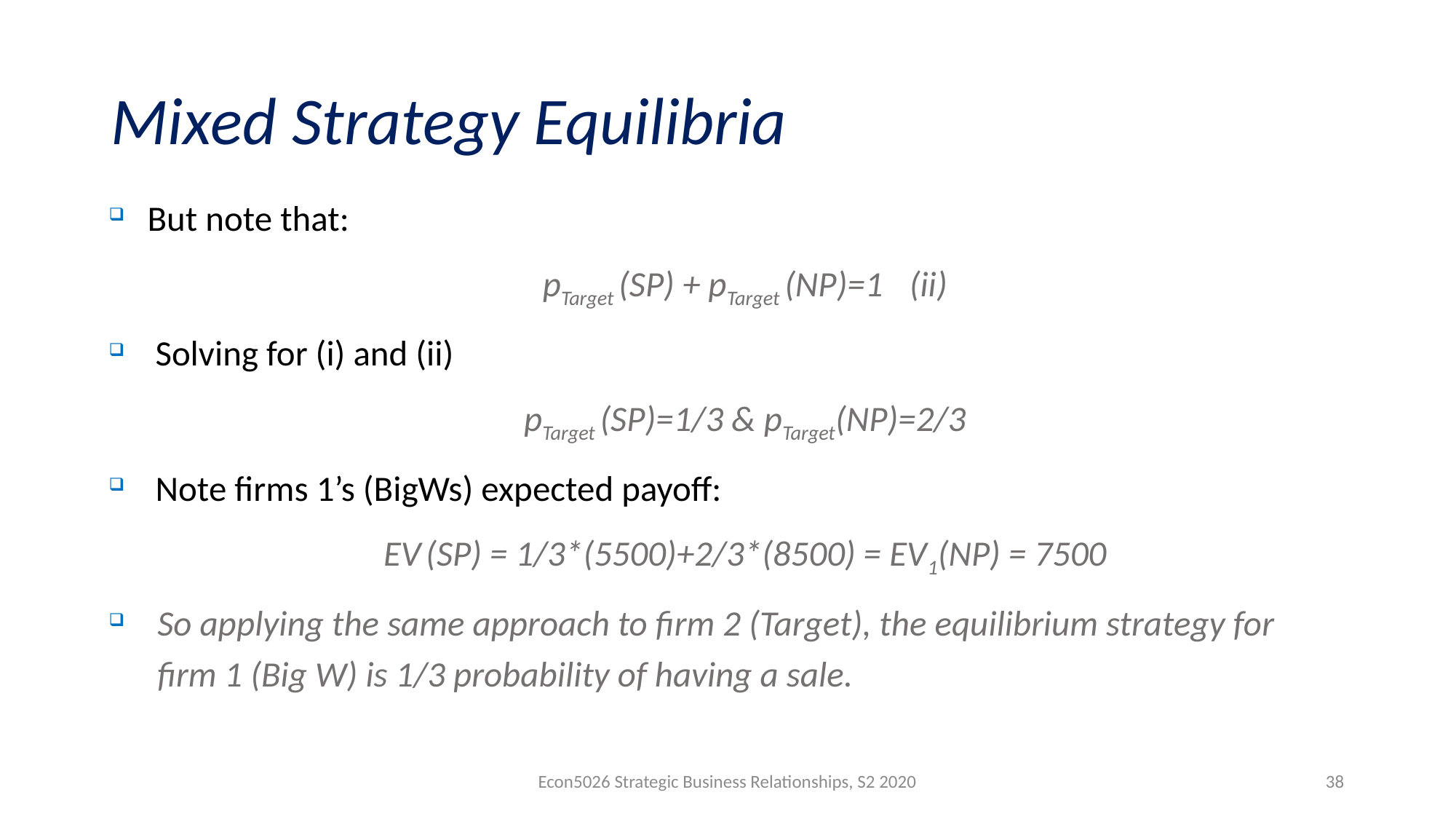

# Mixed Strategy Equilibria
But note that:
pTarget (SP) + pTarget (NP)=1	(ii)
 Solving for (i) and (ii)
pTarget (SP)=1/3 & pTarget(NP)=2/3
 Note firms 1’s (BigWs) expected payoff:
EV (SP) = 1/3*(5500)+2/3*(8500) = EV1(NP) = 7500
So applying the same approach to firm 2 (Target), the equilibrium strategy for firm 1 (Big W) is 1/3 probability of having a sale.

Econ5026 Strategic Business Relationships, S2 2020
38